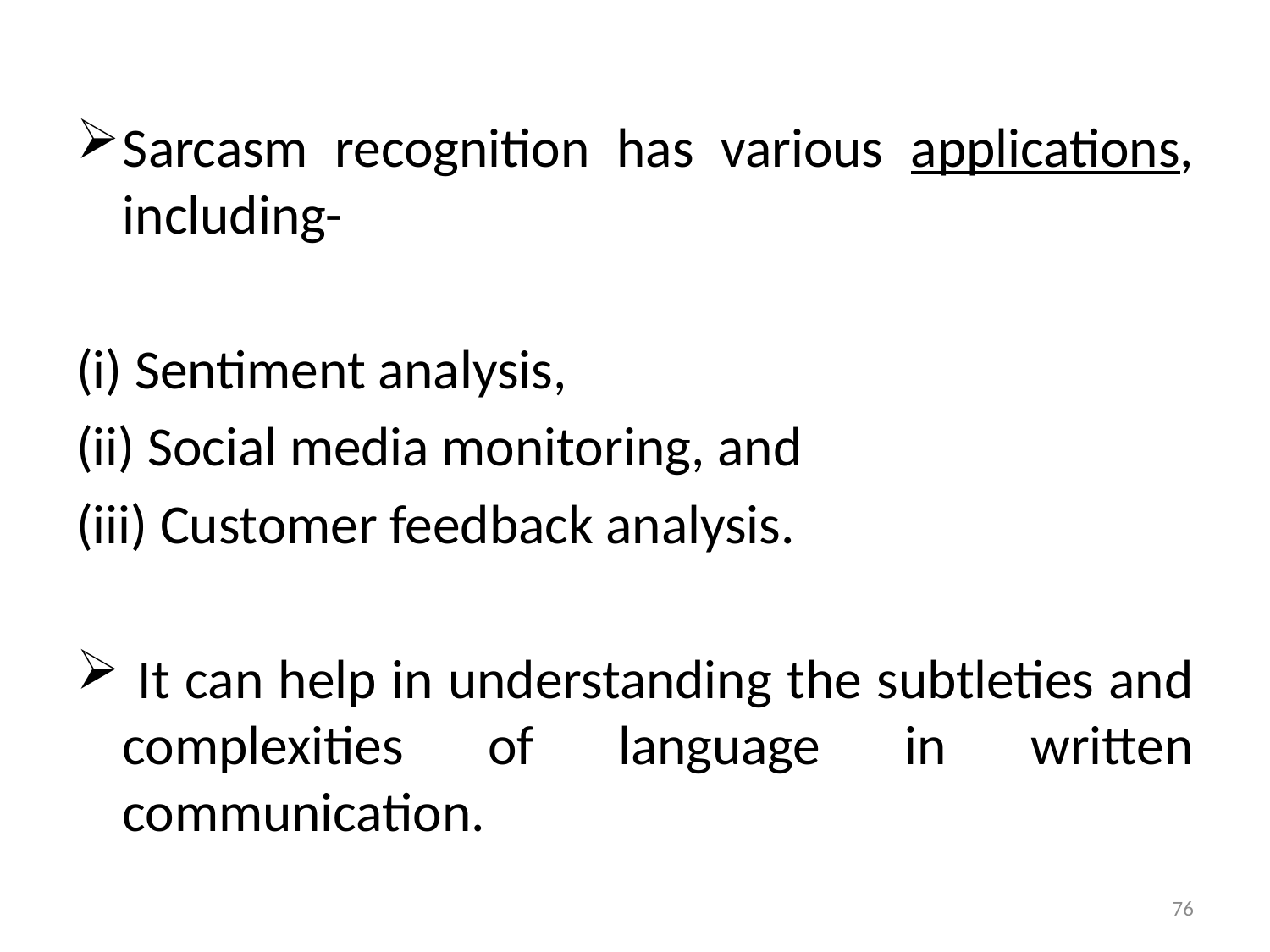

Sarcasm recognition has various applications, including-

(i) Sentiment analysis,
(ii) Social media monitoring, and
(iii) Customer feedback analysis.

 It can help in understanding the subtleties and complexities of language in written communication.
76